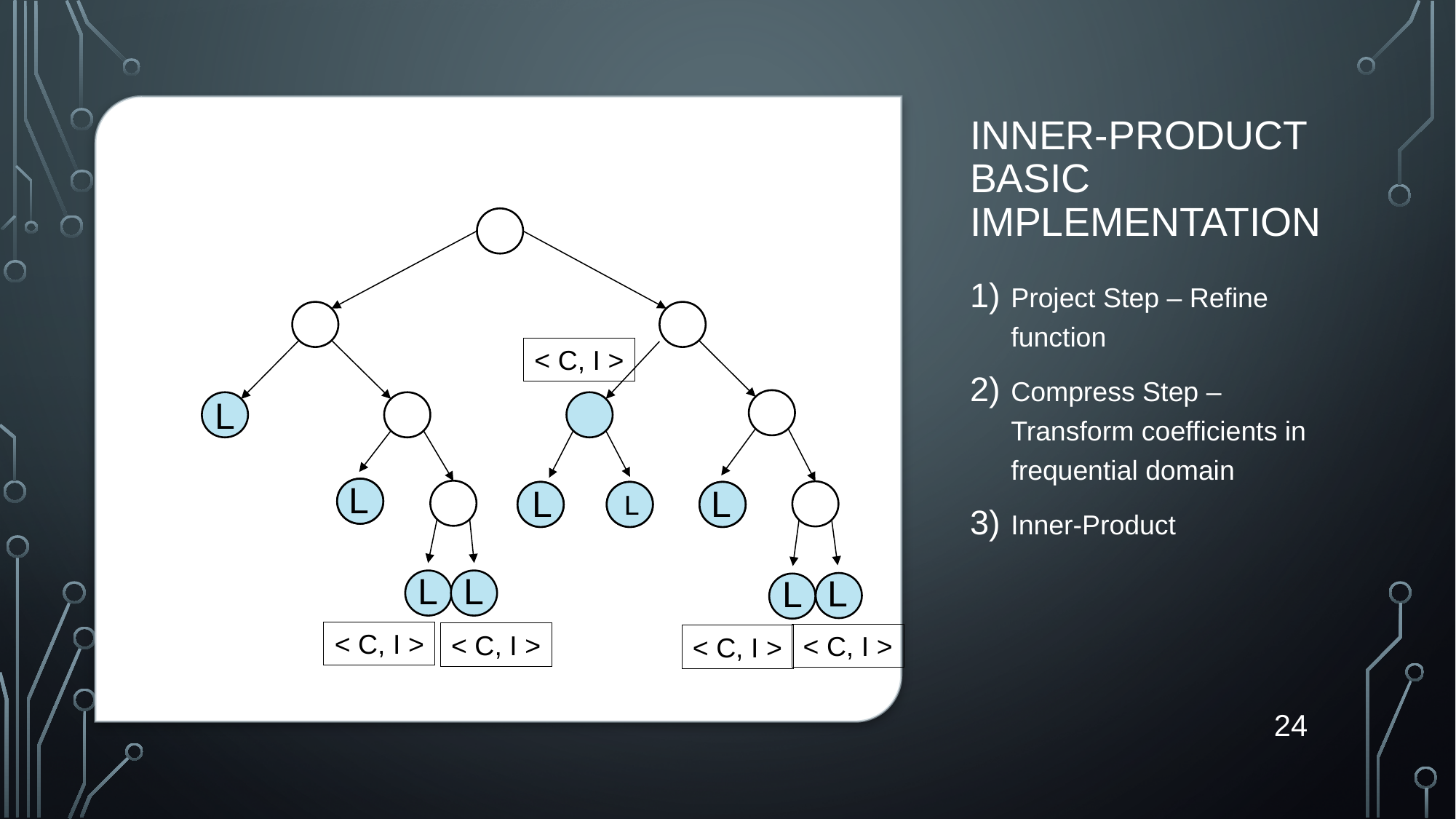

# Inner-Product basic implementation

Project Step – Refine function
Compress Step – Transform coefficients in frequential domain
Inner-Product

< C, I >
L

L
L
L

L

L
L
L
L

< C, I >
< C, I >
< C, I >
< C, I >
24